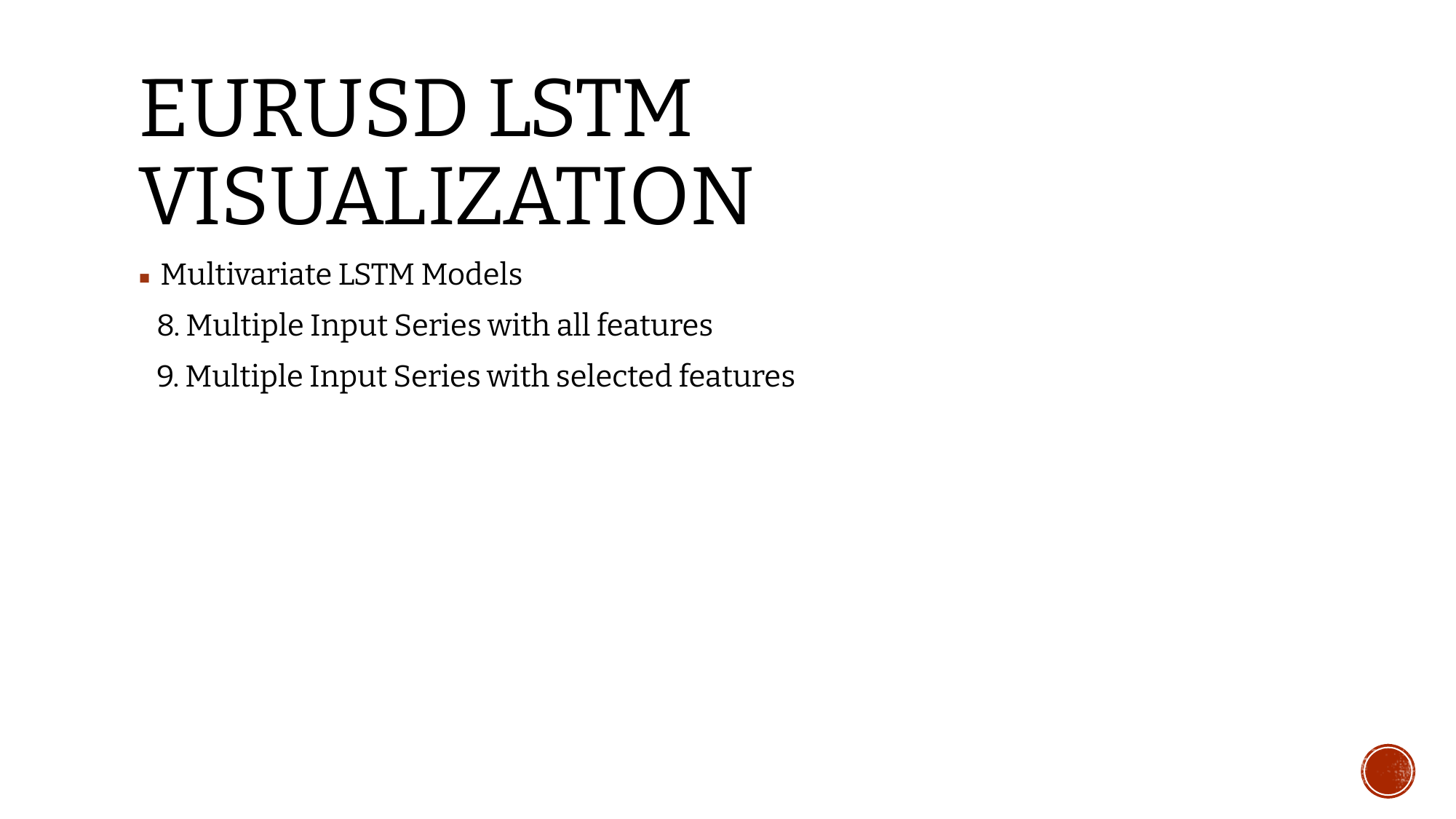

# EURUSD LSTM VISUALIZATION
Multivariate LSTM Models
   8. Multiple Input Series with all features
   9. Multiple Input Series with selected features